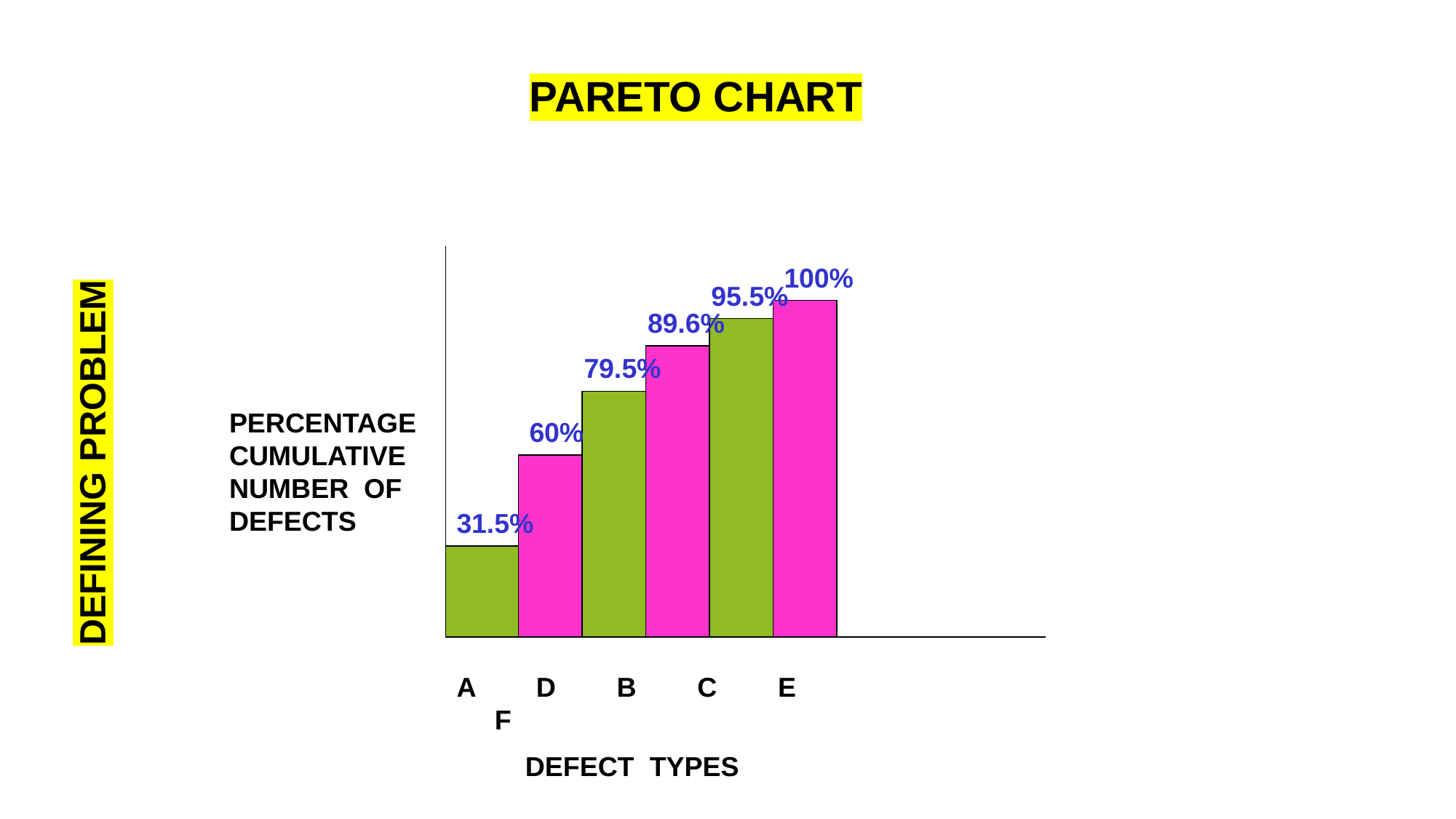

PARETO CHART
DEFINING PROBLEM
100%
95.5%
89.6%

79.5%

PERCENTAGE CUMULATIVE NUMBER  OF DEFECTS
60%

31.5%

A        D        B        C        E         F
         DEFECT  TYPES